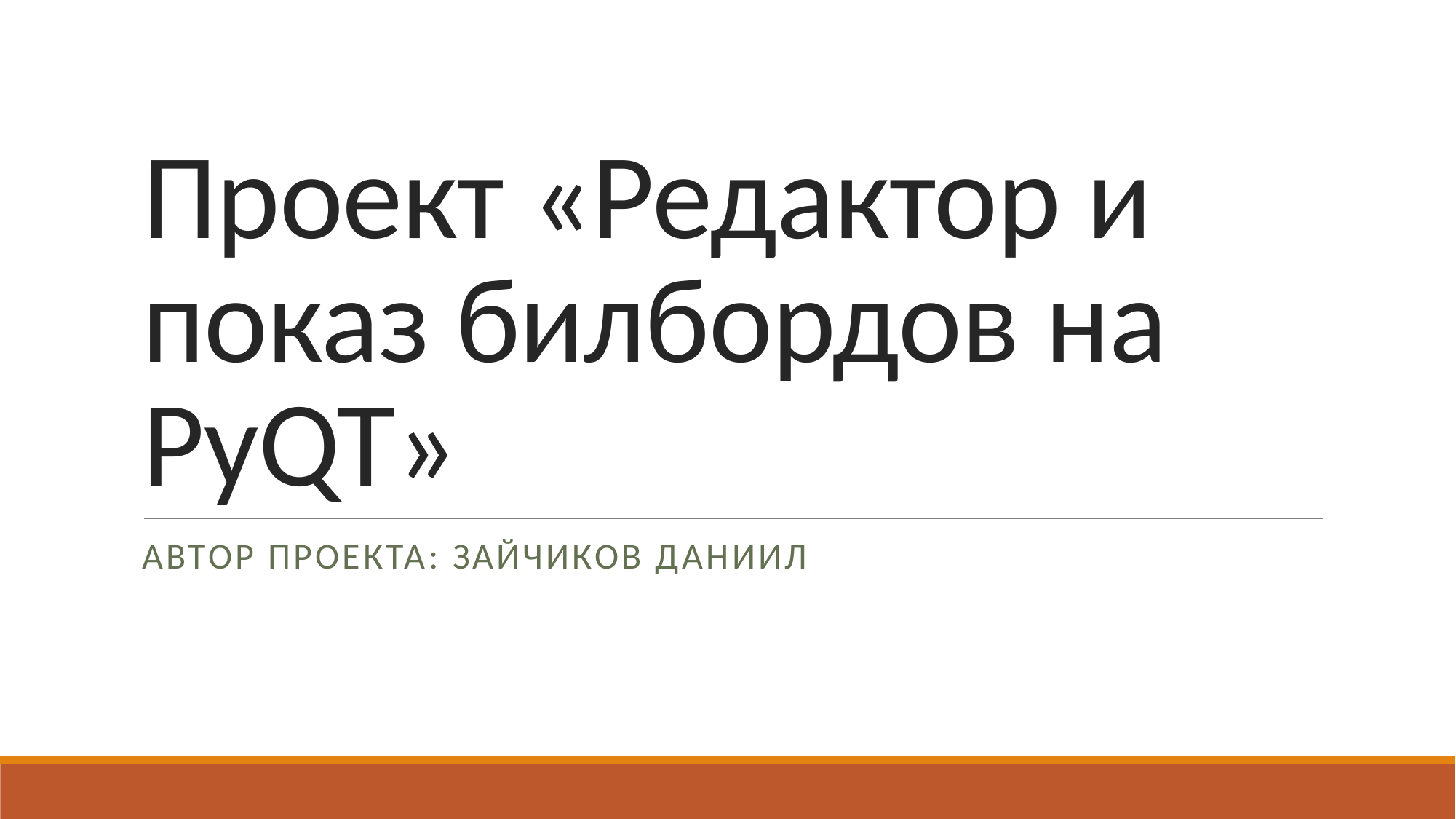

# Проект «Редактор и показ билбордов на PyQT»
Автор проекта: зайчиков даниил